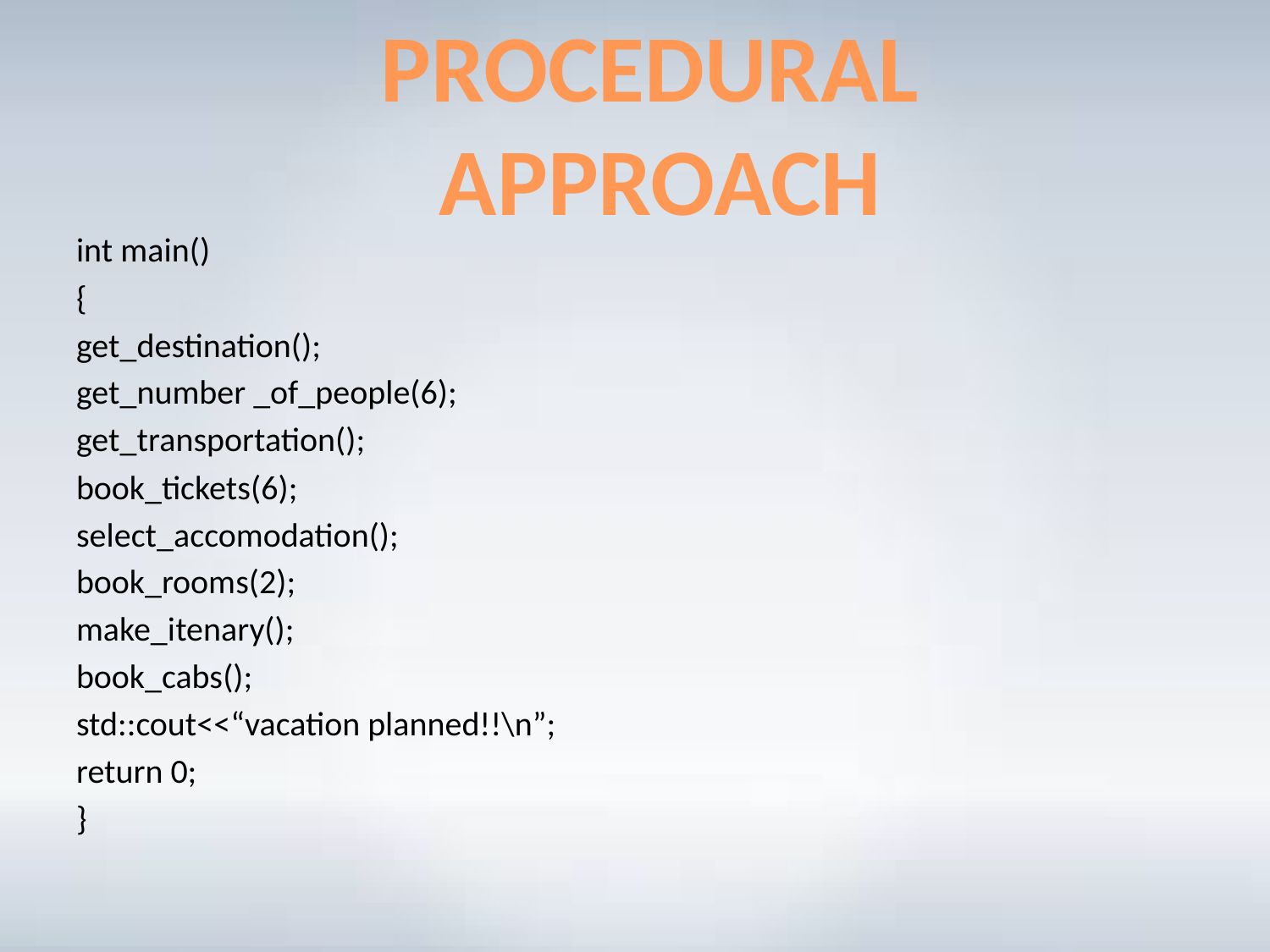

PROCEDURAL
 APPROACH
int main()
{
get_destination();
get_number _of_people(6);
get_transportation();
book_tickets(6);
select_accomodation();
book_rooms(2);
make_itenary();
book_cabs();
std::cout<<“vacation planned!!\n”;
return 0;
}